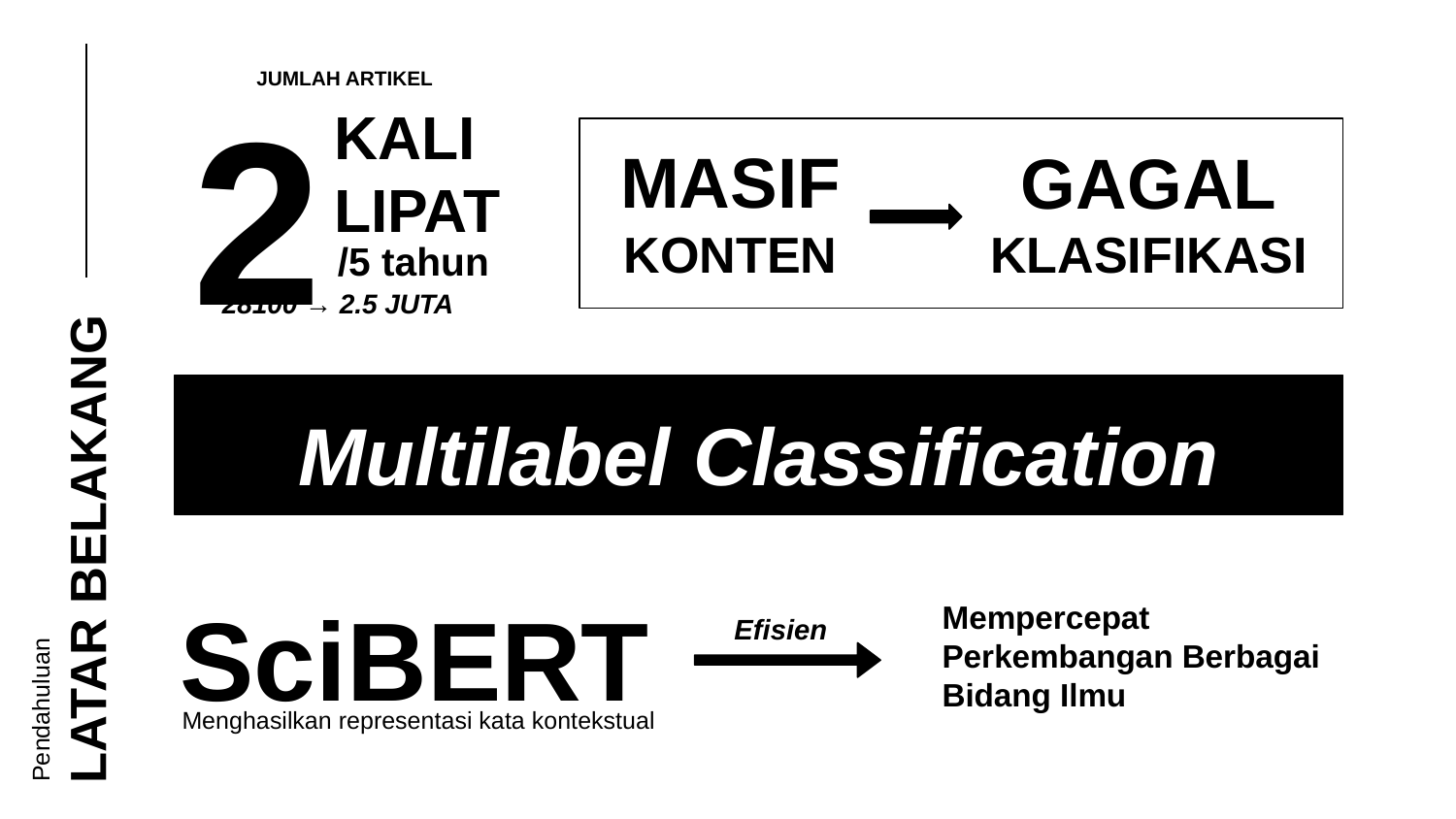

JUMLAH ARTIKEL
2
KALI
LIPAT

MASIF
KONTEN
GAGAL KLASIFIKASI

/5 tahun
28100 → 2.5 JUTA
Multilabel Classification
# LATAR BELAKANG
SciBERT
Efisien
Mempercepat Perkembangan Berbagai Bidang Ilmu

Pendahuluan
Menghasilkan representasi kata kontekstual